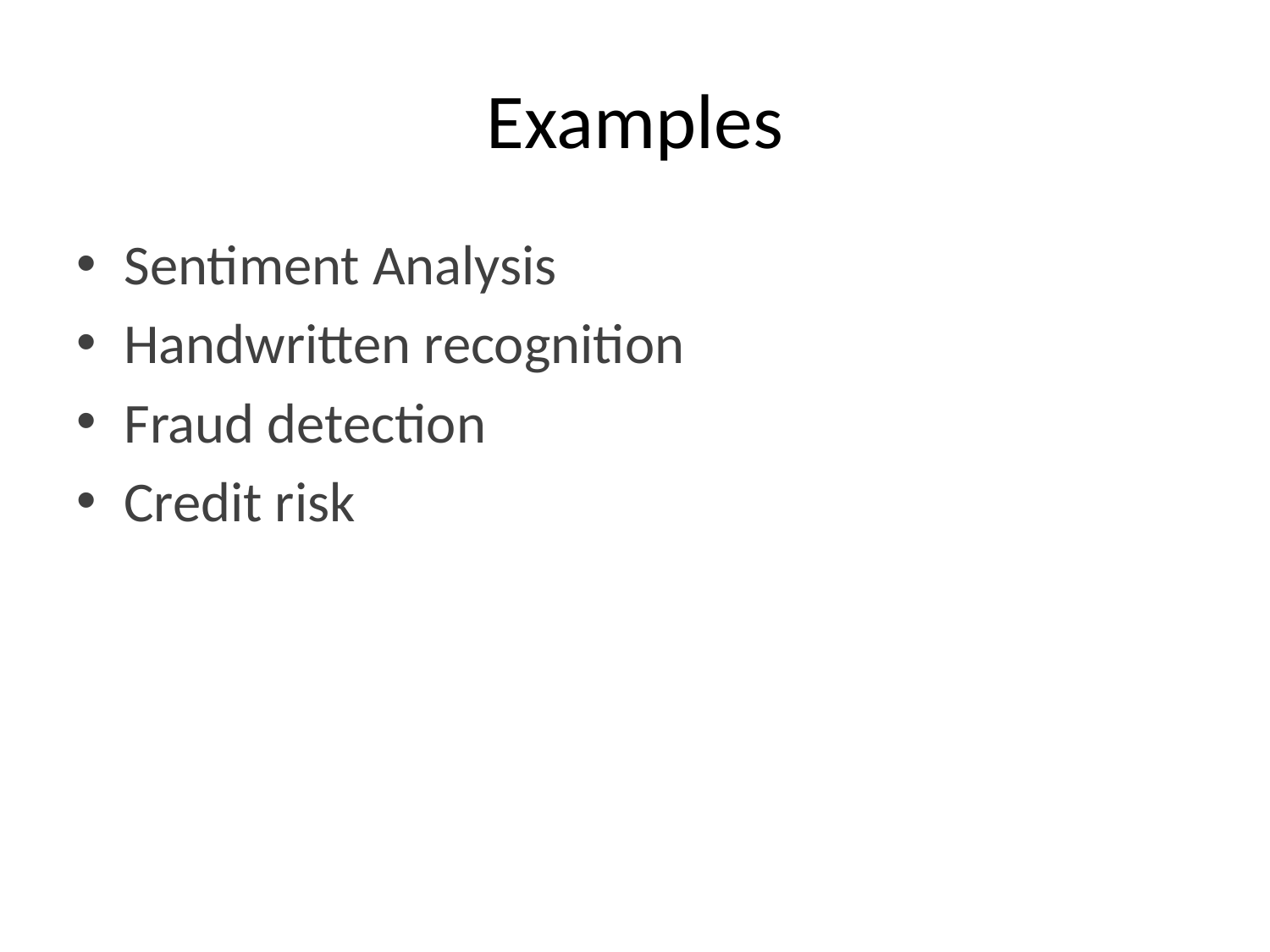

# Examples
Sentiment Analysis
Handwritten recognition
Fraud detection
Credit risk